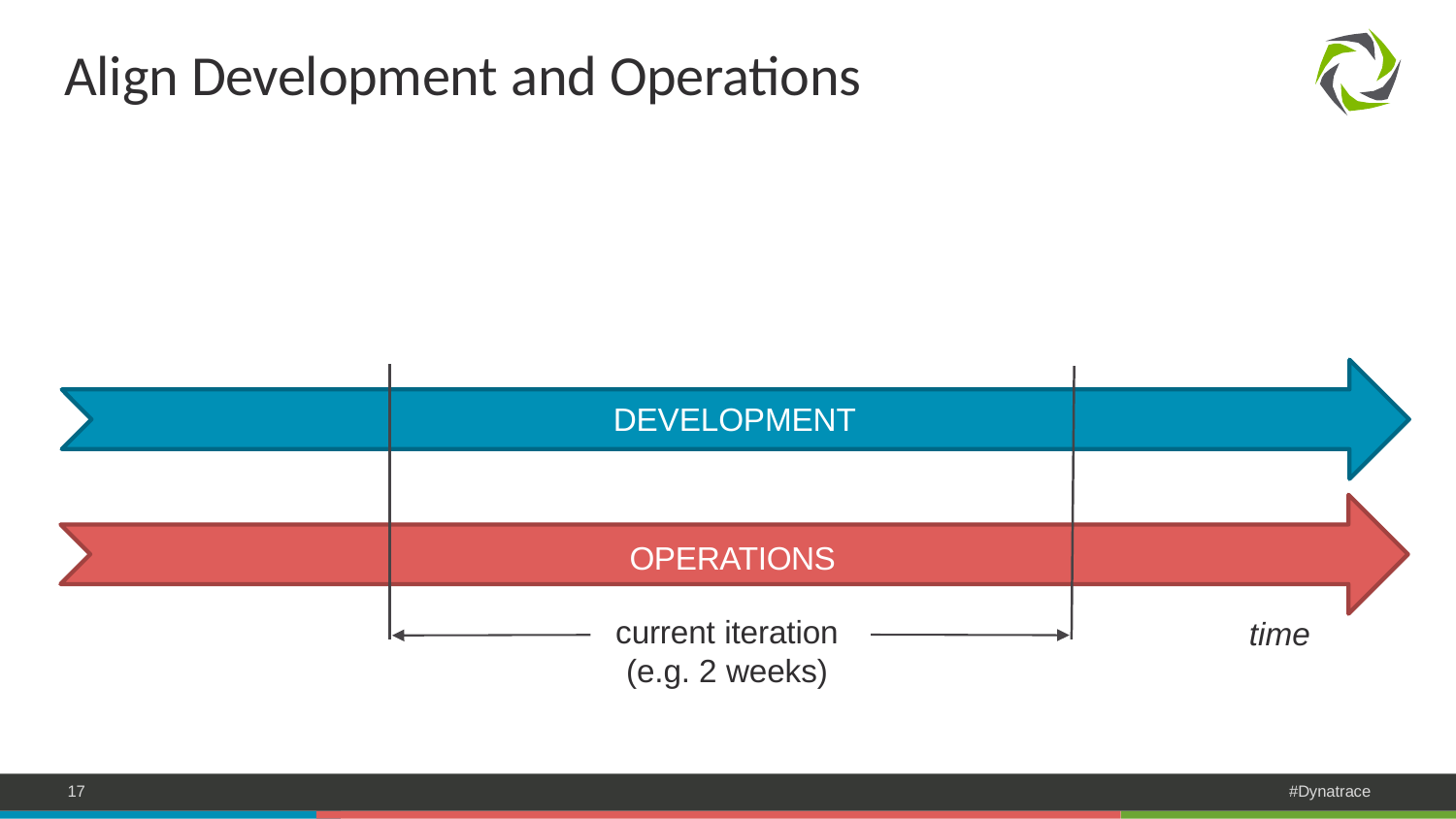

# Align Development and Operations

DEVELOPMENT

OPERATIONS
current iteration
(e.g. 2 weeks)
time
17
#Dynatrace